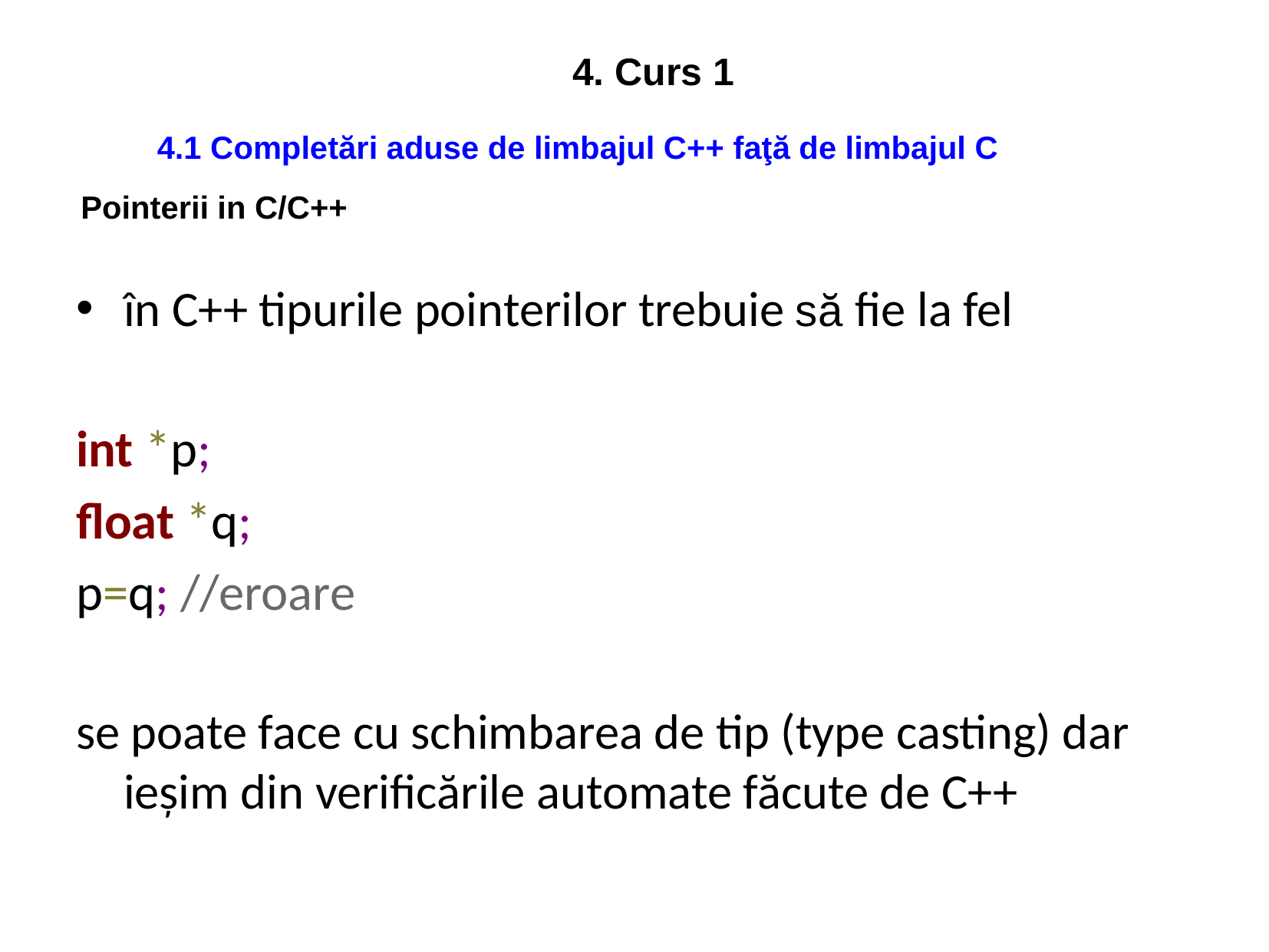

4. Curs 1
4.1 Completări aduse de limbajul C++ faţă de limbajul C
Pointerii in C/C++
în C++ tipurile pointerilor trebuie să fie la fel

int *p;
float *q;
p=q; //eroare

se poate face cu schimbarea de tip (type casting) dar ieșim din verificările automate făcute de C++